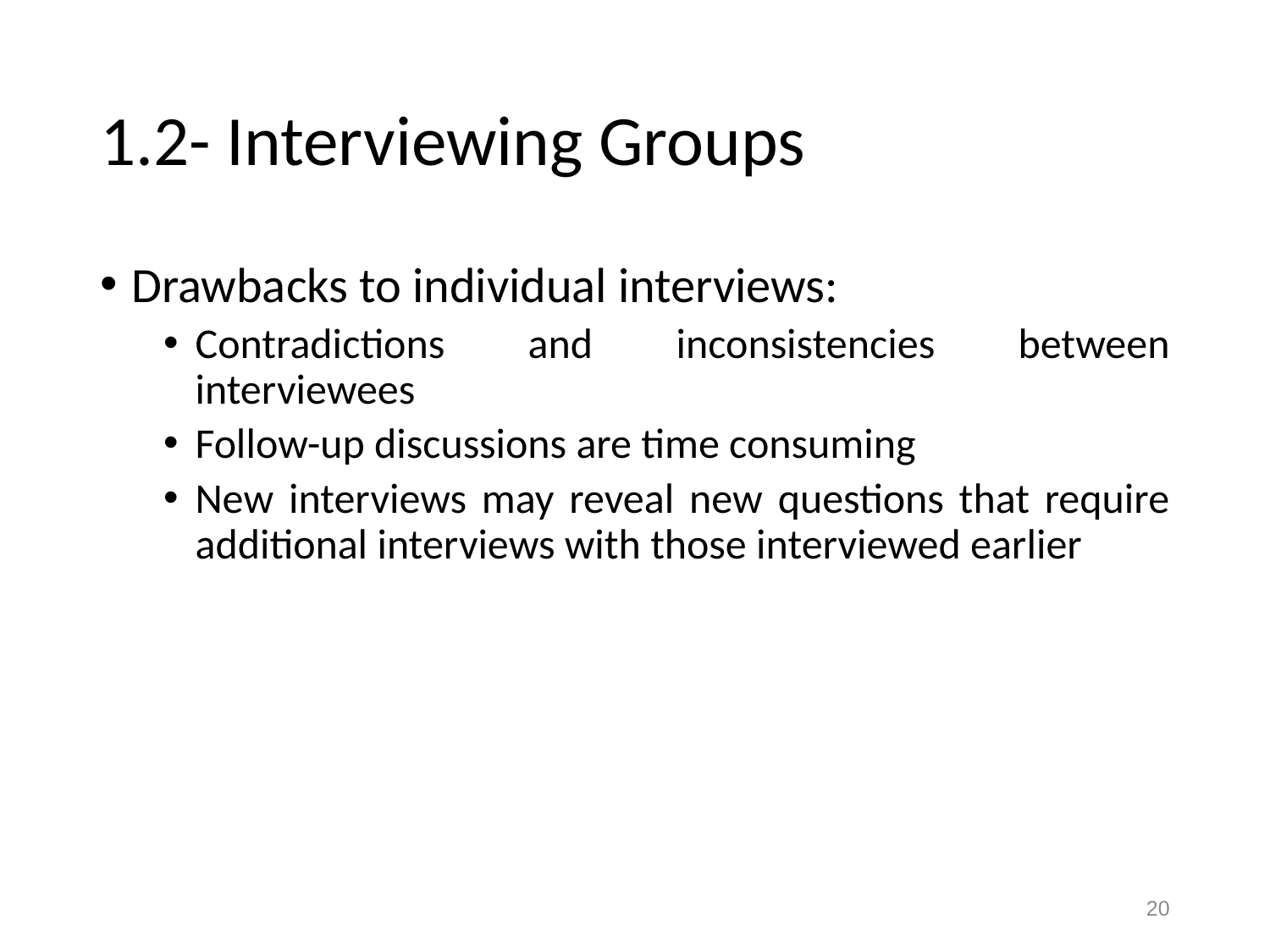

# 1.2- Interviewing Groups
Drawbacks to individual interviews:
Contradictions and inconsistencies between interviewees
Follow-up discussions are time consuming
New interviews may reveal new questions that require additional interviews with those interviewed earlier

20